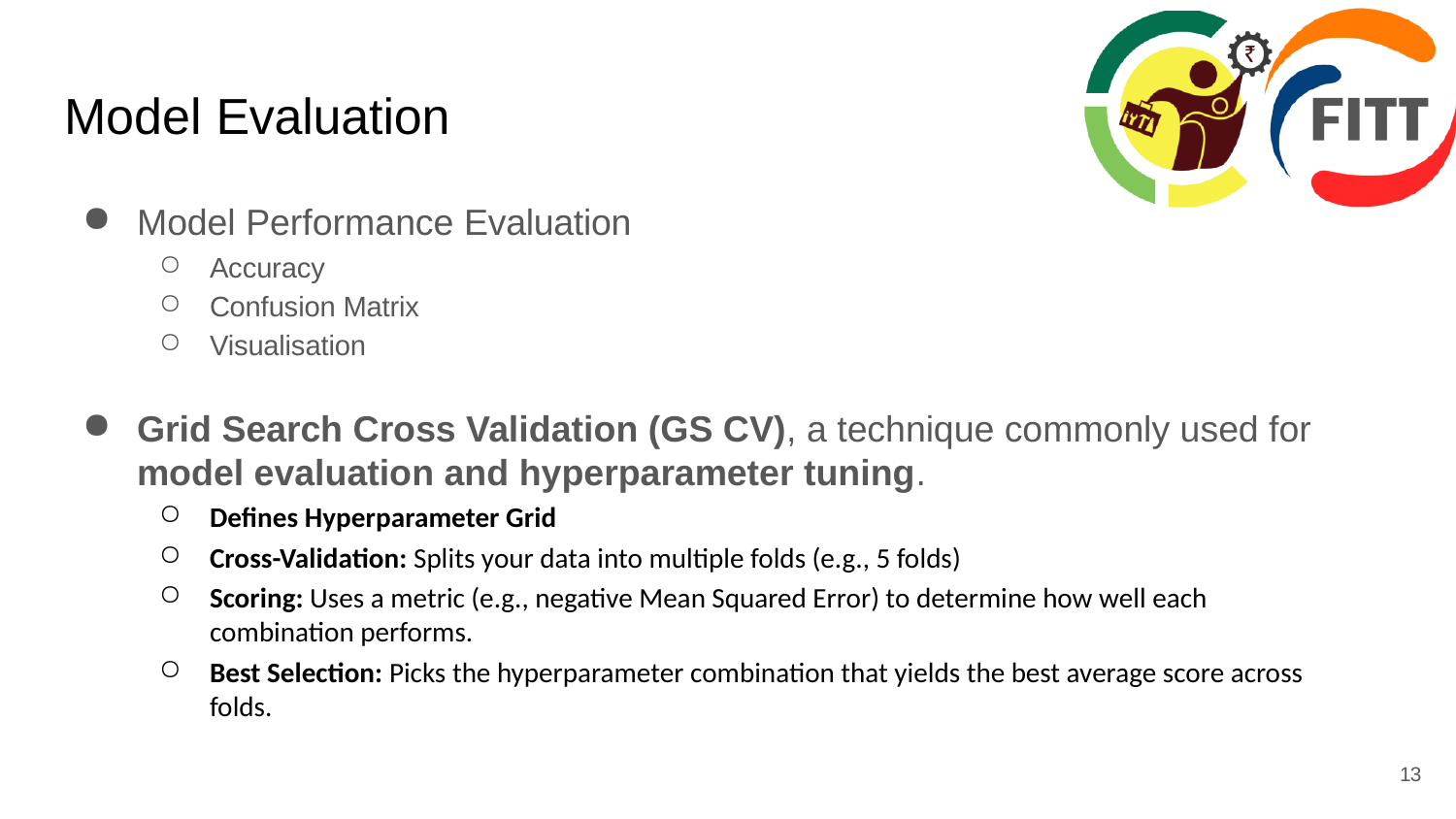

# Model Evaluation
Model Performance Evaluation
Accuracy
Confusion Matrix
Visualisation

Grid Search Cross Validation (GS CV), a technique commonly used for model evaluation and hyperparameter tuning.
Defines Hyperparameter Grid
Cross-Validation: Splits your data into multiple folds (e.g., 5 folds)
Scoring: Uses a metric (e.g., negative Mean Squared Error) to determine how well each combination performs.
Best Selection: Picks the hyperparameter combination that yields the best average score across folds.

13